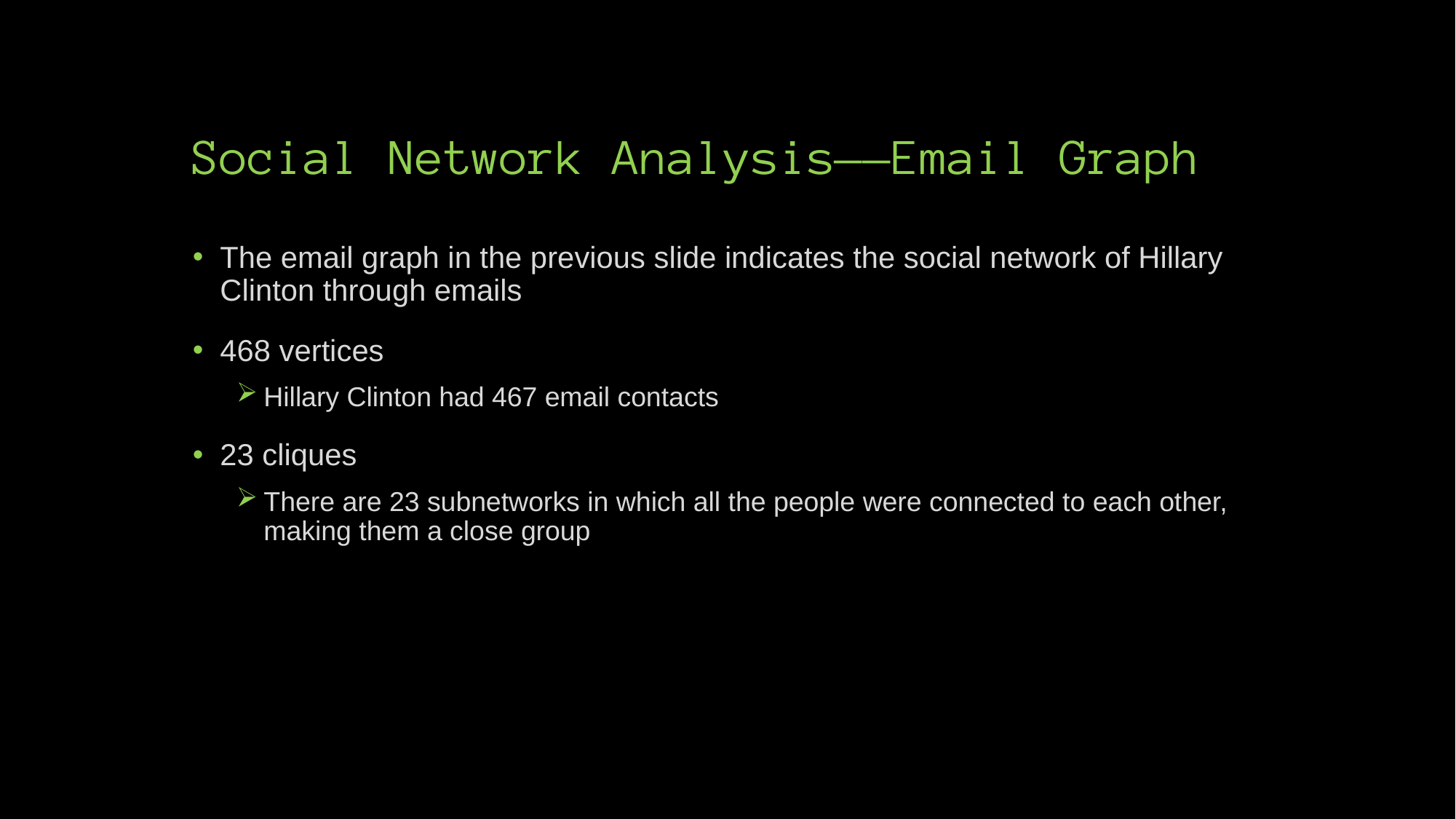

# Social Network Analysis——Email Graph
The email graph in the previous slide indicates the social network of Hillary Clinton through emails
468 vertices
Hillary Clinton had 467 email contacts
23 cliques
There are 23 subnetworks in which all the people were connected to each other, making them a close group